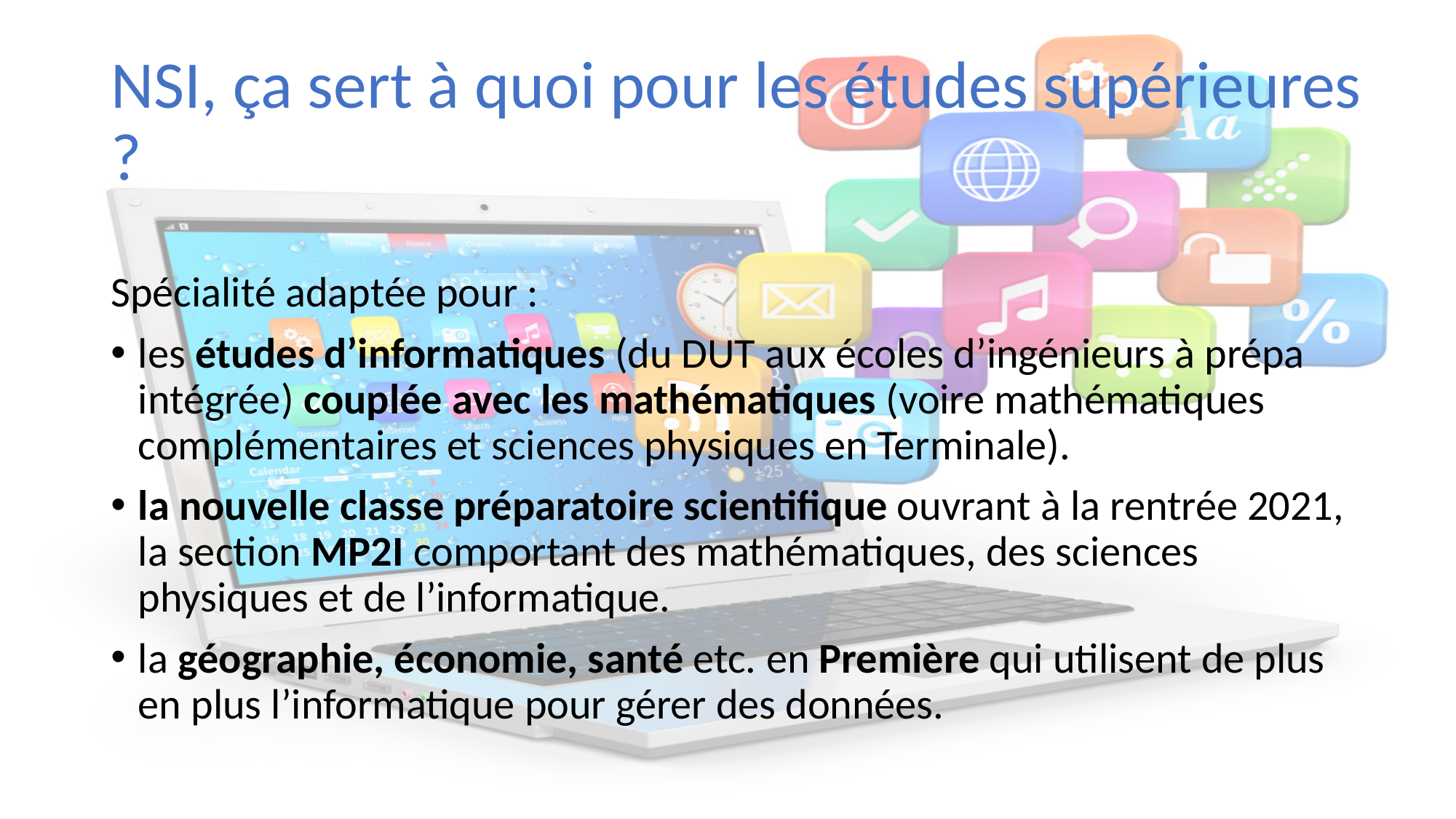

# NSI, ça sert à quoi pour les études supérieures ?
Spécialité adaptée pour :
les études d’informatiques (du DUT aux écoles d’ingénieurs à prépa intégrée) couplée avec les mathématiques (voire mathématiques complémentaires et sciences physiques en Terminale).
la nouvelle classe préparatoire scientifique ouvrant à la rentrée 2021, la section MP2I comportant des mathématiques, des sciences physiques et de l’informatique.
la géographie, économie, santé etc. en Première qui utilisent de plus en plus l’informatique pour gérer des données.